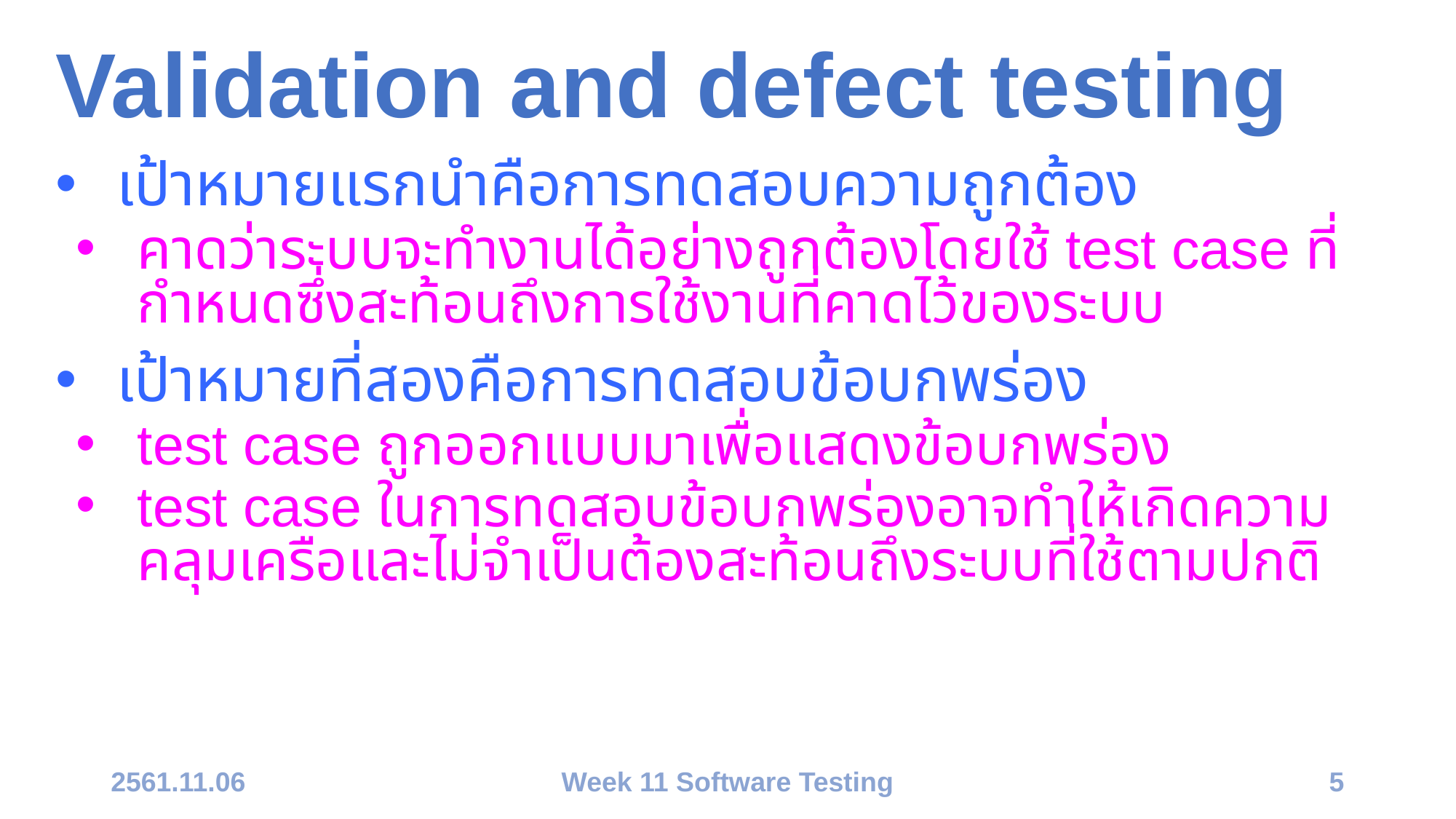

# Validation and defect testing
เป้าหมายแรกนำคือการทดสอบความถูกต้อง
คาดว่าระบบจะทำงานได้อย่างถูกต้องโดยใช้ test case ที่กำหนดซึ่งสะท้อนถึงการใช้งานที่คาดไว้ของระบบ
เป้าหมายที่สองคือการทดสอบข้อบกพร่อง
test case ถูกออกแบบมาเพื่อแสดงข้อบกพร่อง
test case ในการทดสอบข้อบกพร่องอาจทำให้เกิดความคลุมเครือและไม่จำเป็นต้องสะท้อนถึงระบบที่ใช้ตามปกติ
2561.11.06
Week 11 Software Testing
5